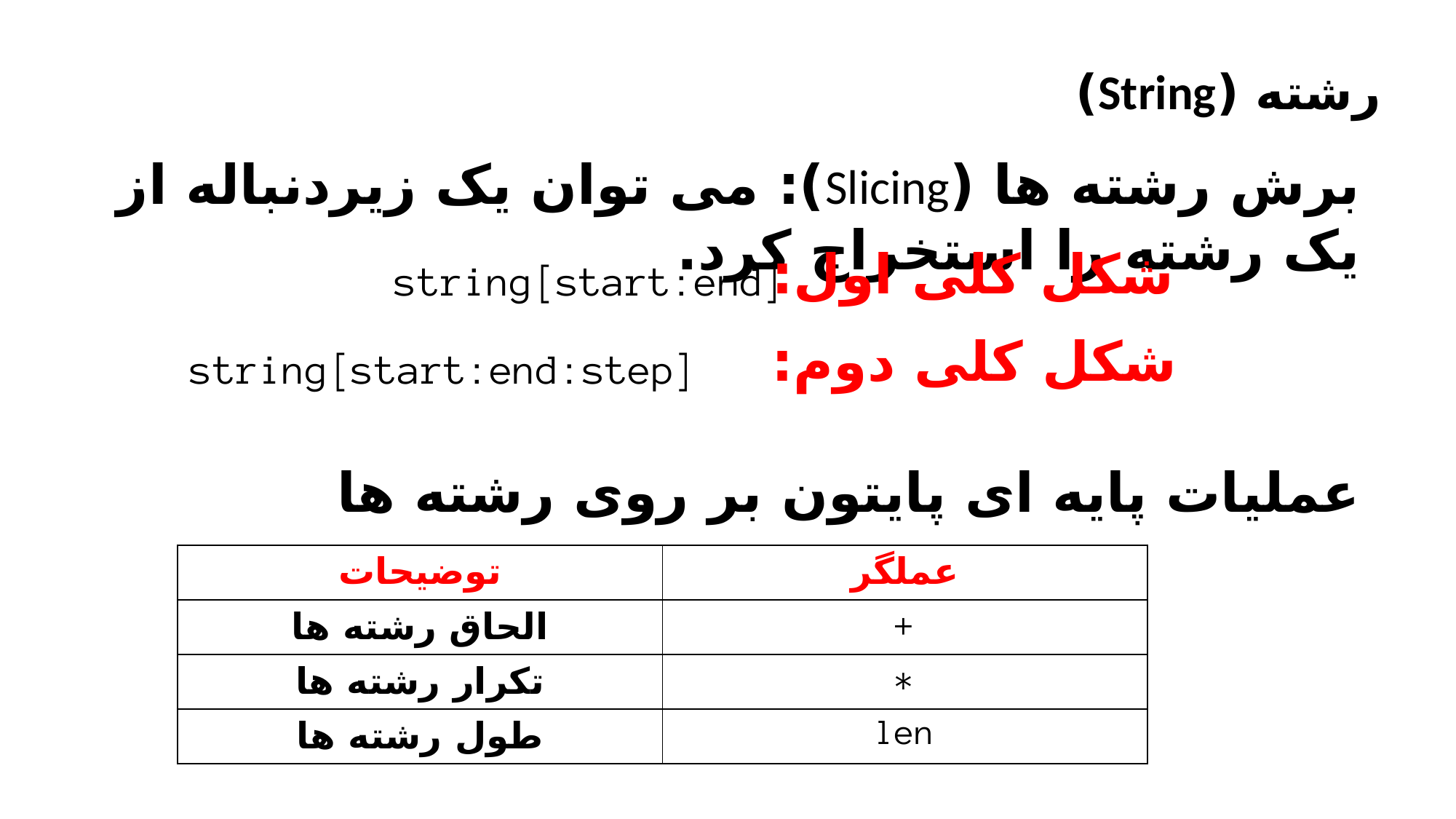

رشته (String)
برش رشته ها (Slicing): می توان یک زیردنباله از یک رشته را استخراج کرد.
شکل کلی اول:
string[start:end]
شکل کلی دوم:
string[start:end:step]
عملیات پایه ای پایتون بر روی رشته ها
| توضیحات | عملگر |
| --- | --- |
| الحاق رشته ها | + |
| تکرار رشته ها | \* |
| طول رشته ها | len |